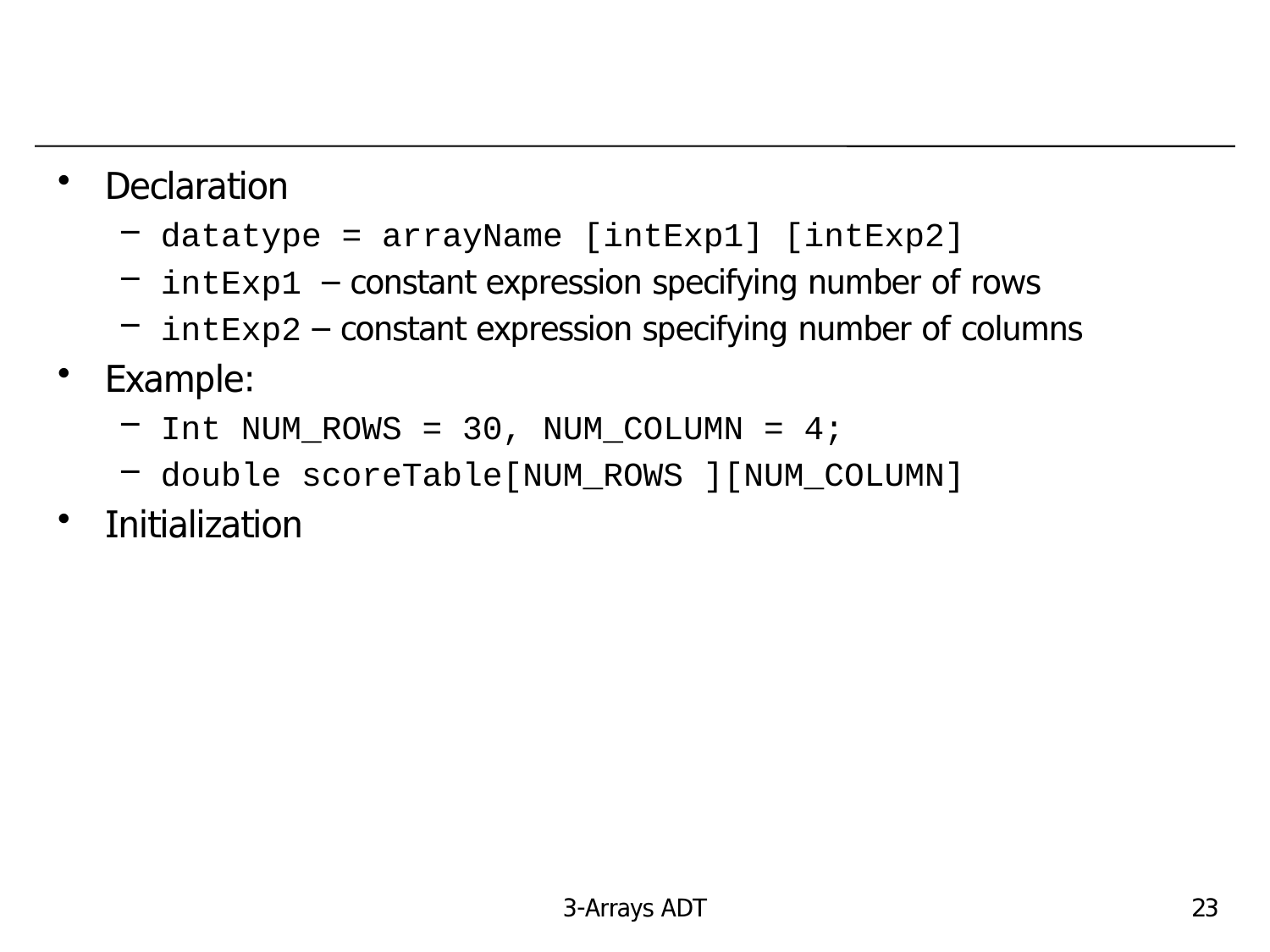

#
Declaration
datatype = arrayName [intExp1] [intExp2]
intExp1 – constant expression specifying number of rows
intExp2 – constant expression specifying number of columns
Example:
Int NUM_ROWS = 30, NUM_COLUMN = 4;
double scoreTable[NUM_ROWS ][NUM_COLUMN]
Initialization

3-Arrays ADT
23